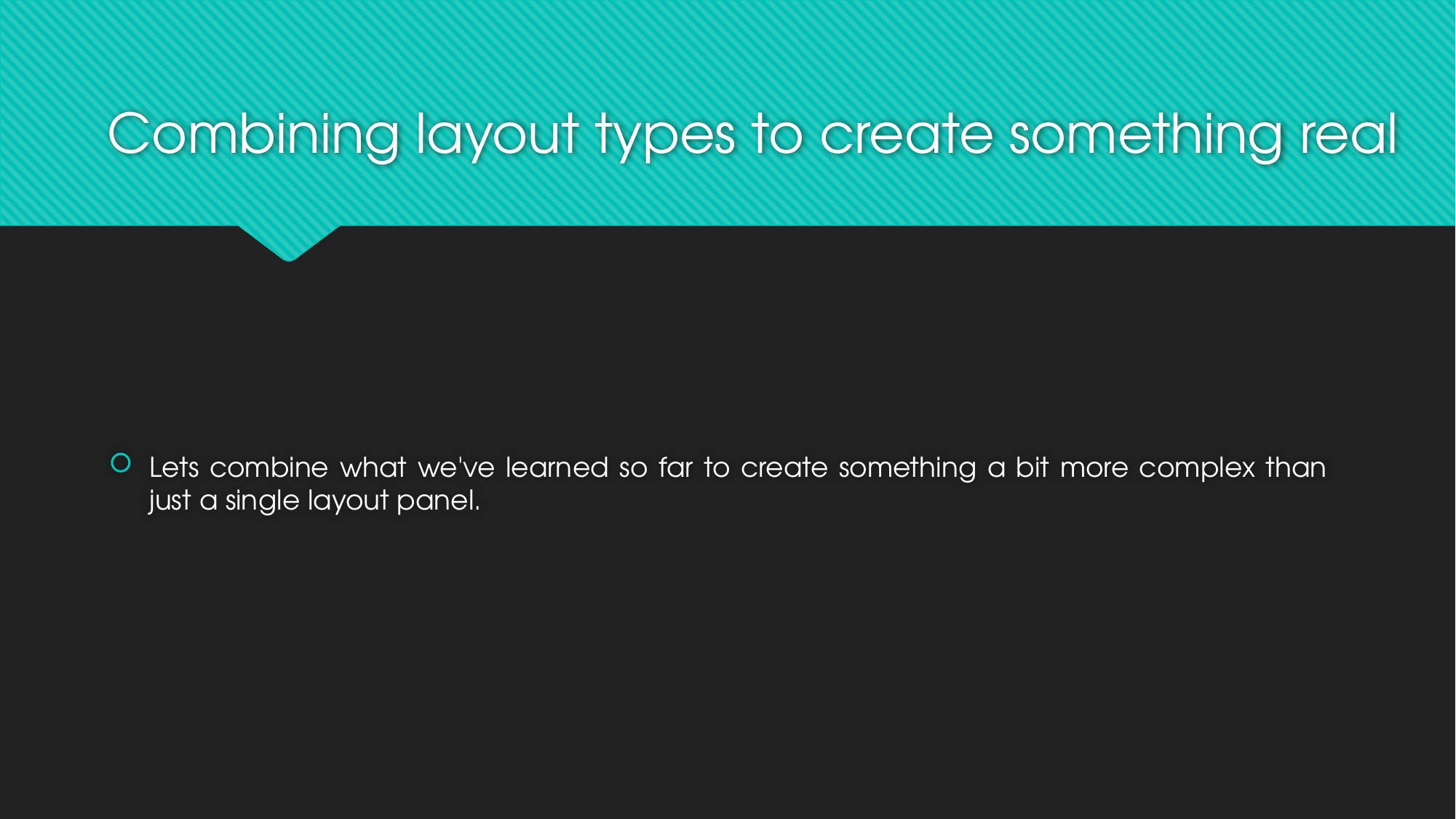

# Combining layout types to create something real
Lets combine what we've learned so far to create something a bit more complex than just a single layout panel.